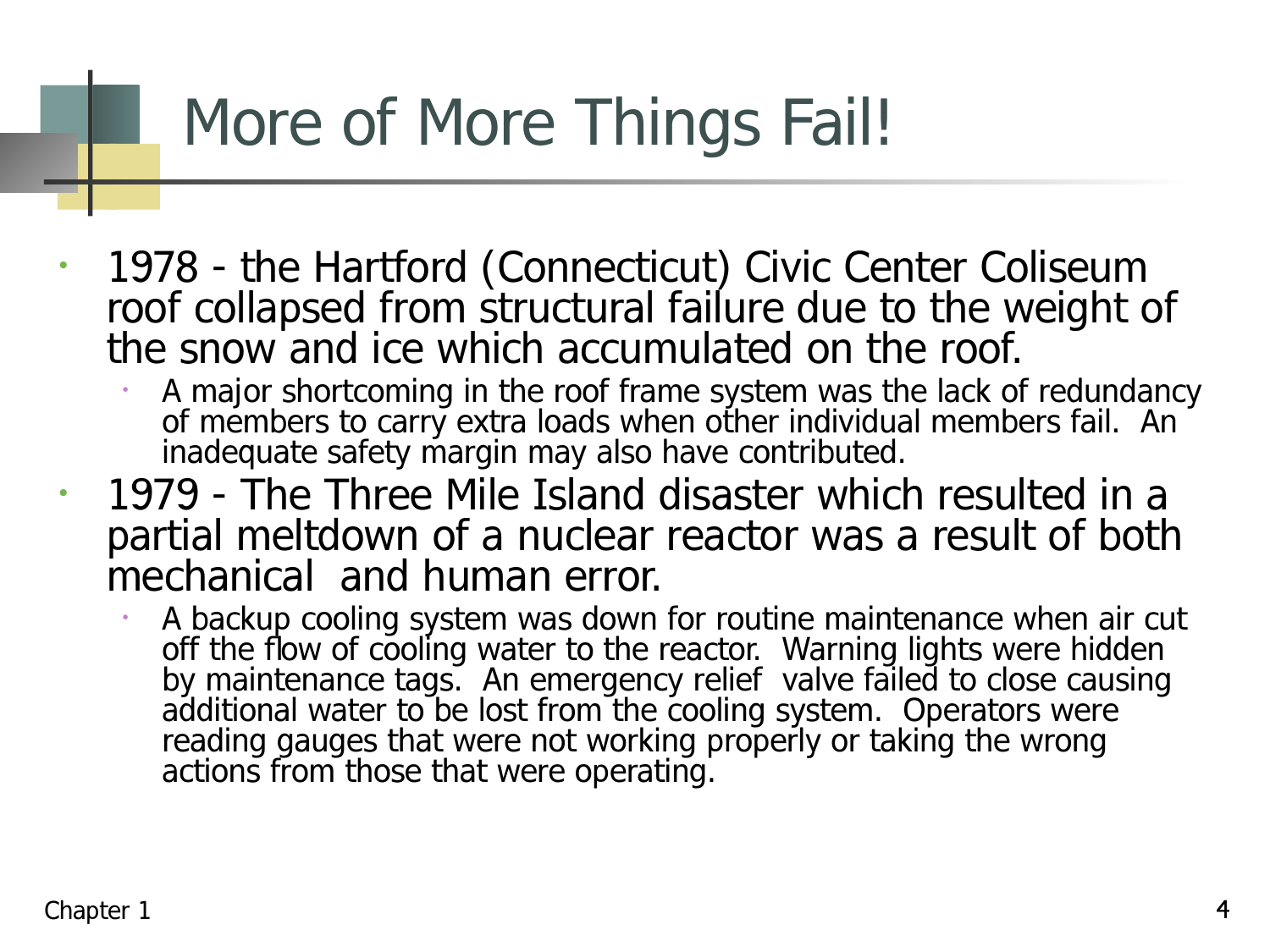

# More of More Things Fail!
1978 - the Hartford (Connecticut) Civic Center Coliseum roof collapsed from structural failure due to the weight of the snow and ice which accumulated on the roof.
A major shortcoming in the roof frame system was the lack of redundancy of members to carry extra loads when other individual members fail.  An inadequate safety margin may also have contributed.
1979 - The Three Mile Island disaster which resulted in a partial meltdown of a nuclear reactor was a result of both mechanical  and human error.
A backup cooling system was down for routine maintenance when air cut off the flow of cooling water to the reactor.  Warning lights were hidden by maintenance tags.  An emergency relief  valve failed to close causing additional water to be lost from the cooling system.  Operators were reading gauges that were not working properly or taking the wrong actions from those that were operating.
4
Chapter 1